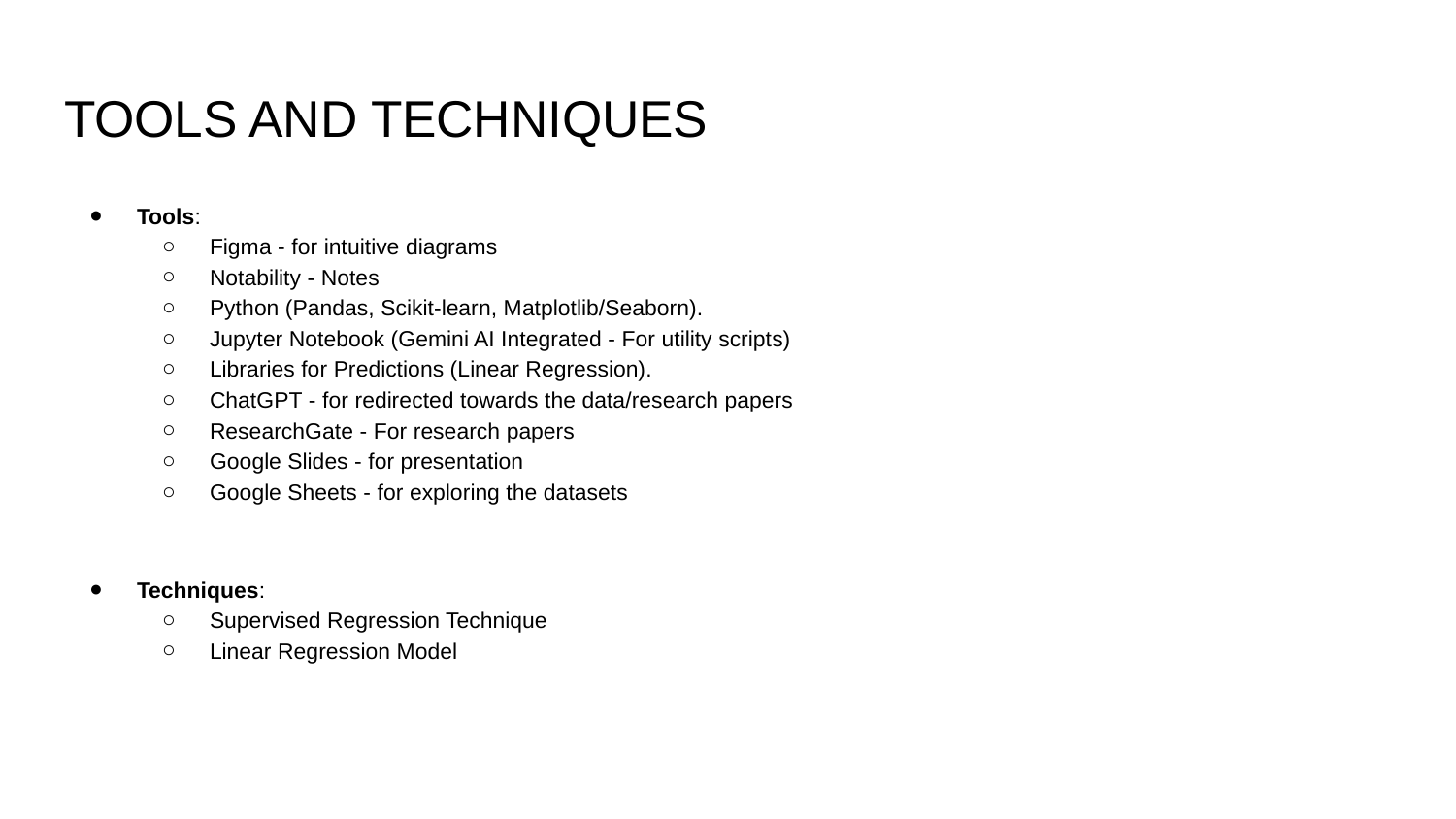

# TOOLS AND TECHNIQUES

Tools:
Figma - for intuitive diagrams
Notability - Notes
Python (Pandas, Scikit-learn, Matplotlib/Seaborn).
Jupyter Notebook (Gemini AI Integrated - For utility scripts)
Libraries for Predictions (Linear Regression).
ChatGPT - for redirected towards the data/research papers
ResearchGate - For research papers
Google Slides - for presentation
Google Sheets - for exploring the datasets

Techniques:
Supervised Regression Technique
Linear Regression Model